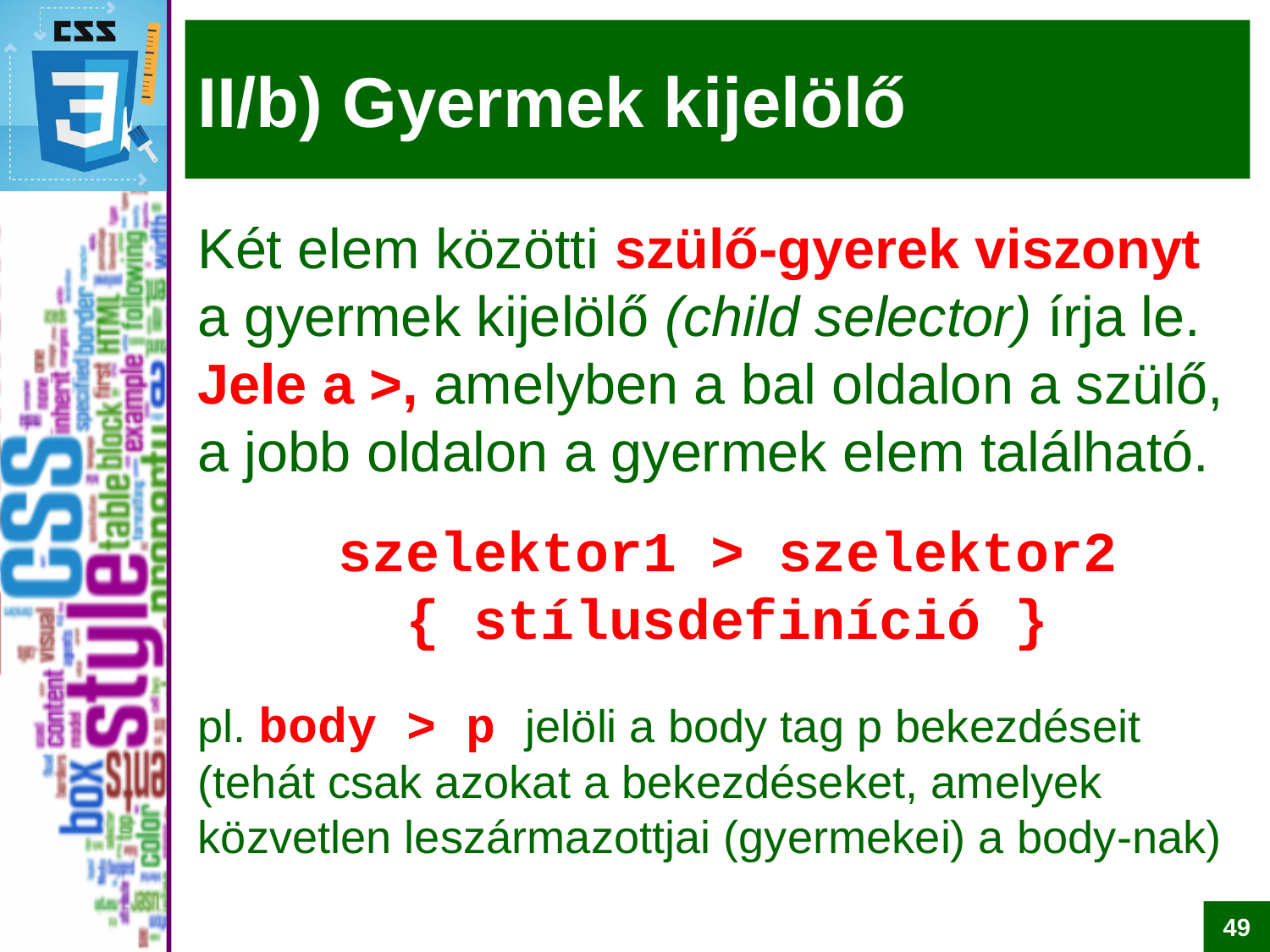

# II/b) Gyermek kijelölő
Két elem közötti szülő-gyerek viszonyt
a gyermek kijelölő (child selector) írja le. Jele a >, amelyben a bal oldalon a szülő, a jobb oldalon a gyermek elem található.
szelektor1 > szelektor2
{ stílusdefiníció }
pl. body > p jelöli a body tag p bekezdéseit
(tehát csak azokat a bekezdéseket, amelyek közvetlen leszármazottjai (gyermekei) a body-nak)
49